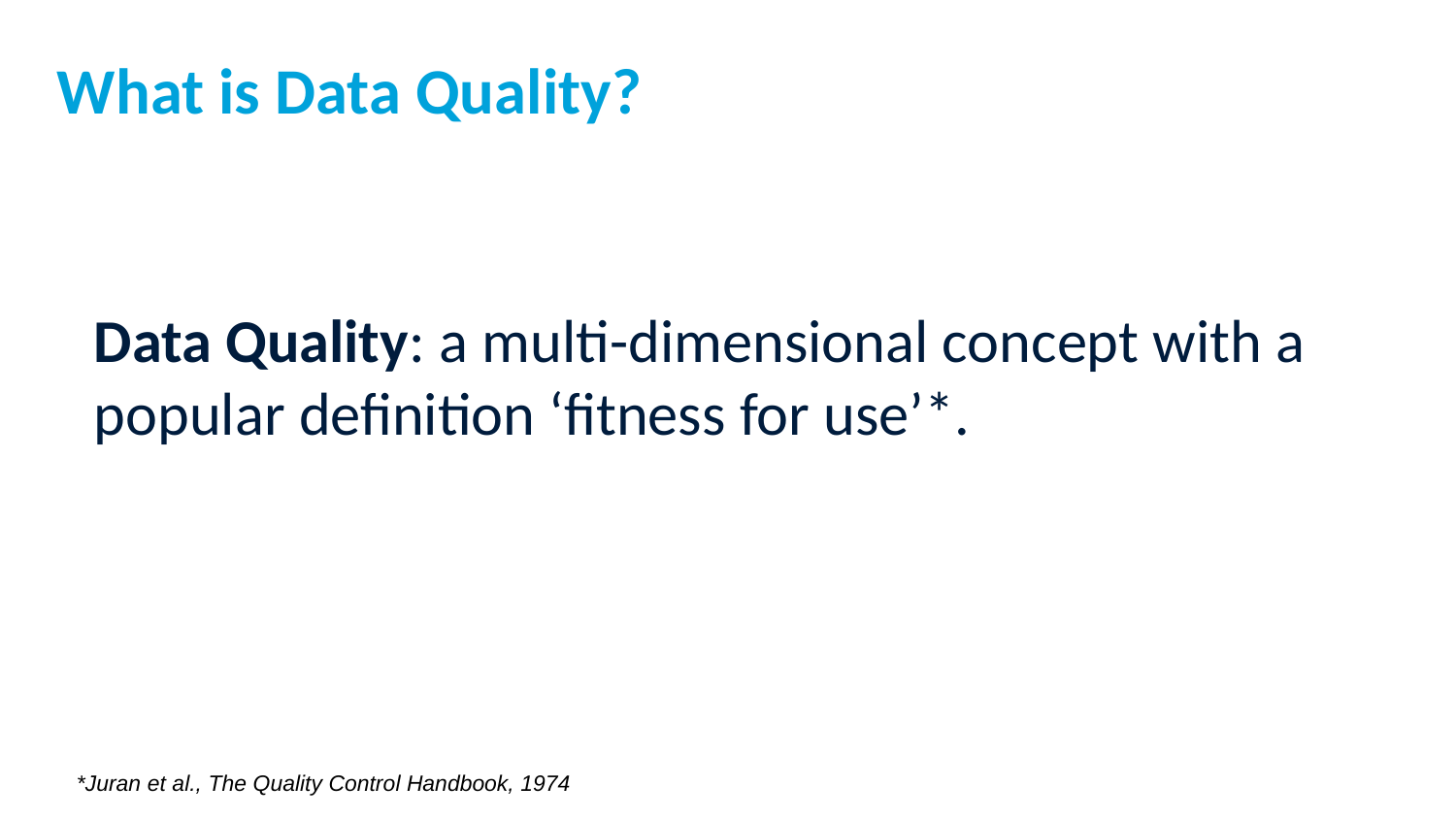

# What is Data Quality?
Data Quality: a multi-dimensional concept with a popular definition ‘fitness for use’*.

*Juran et al., The Quality Control Handbook, 1974